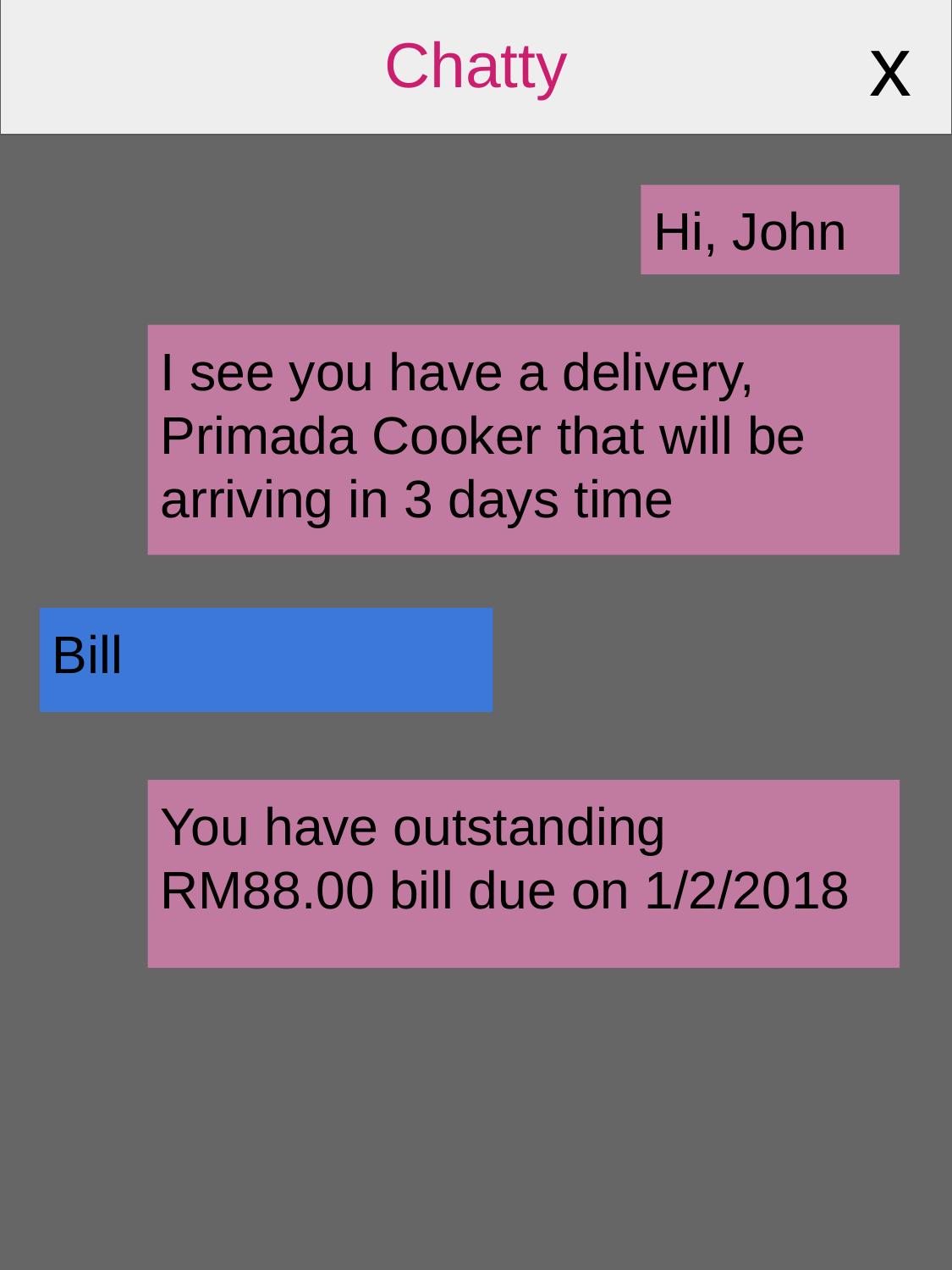

x
Chatty
Hi, John
I see you have a delivery, Primada Cooker that will be arriving in 3 days time
Bill
You have outstanding RM88.00 bill due on 1/2/2018